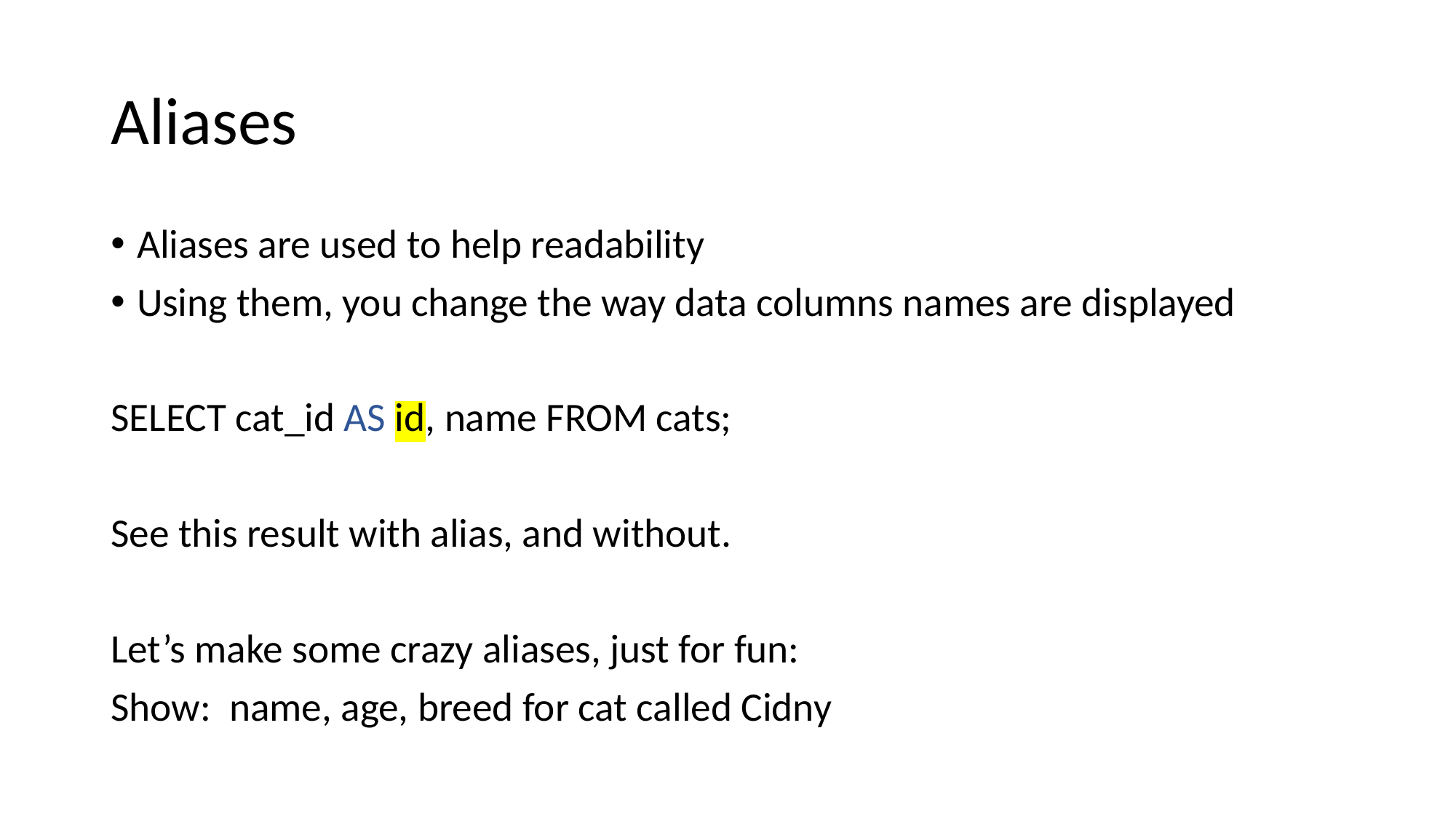

# Aliases
Aliases are used to help readability
Using them, you change the way data columns names are displayed

SELECT cat_id AS id, name FROM cats;

See this result with alias, and without.

Let’s make some crazy aliases, just for fun:
Show:  name, age, breed for cat called Cidny